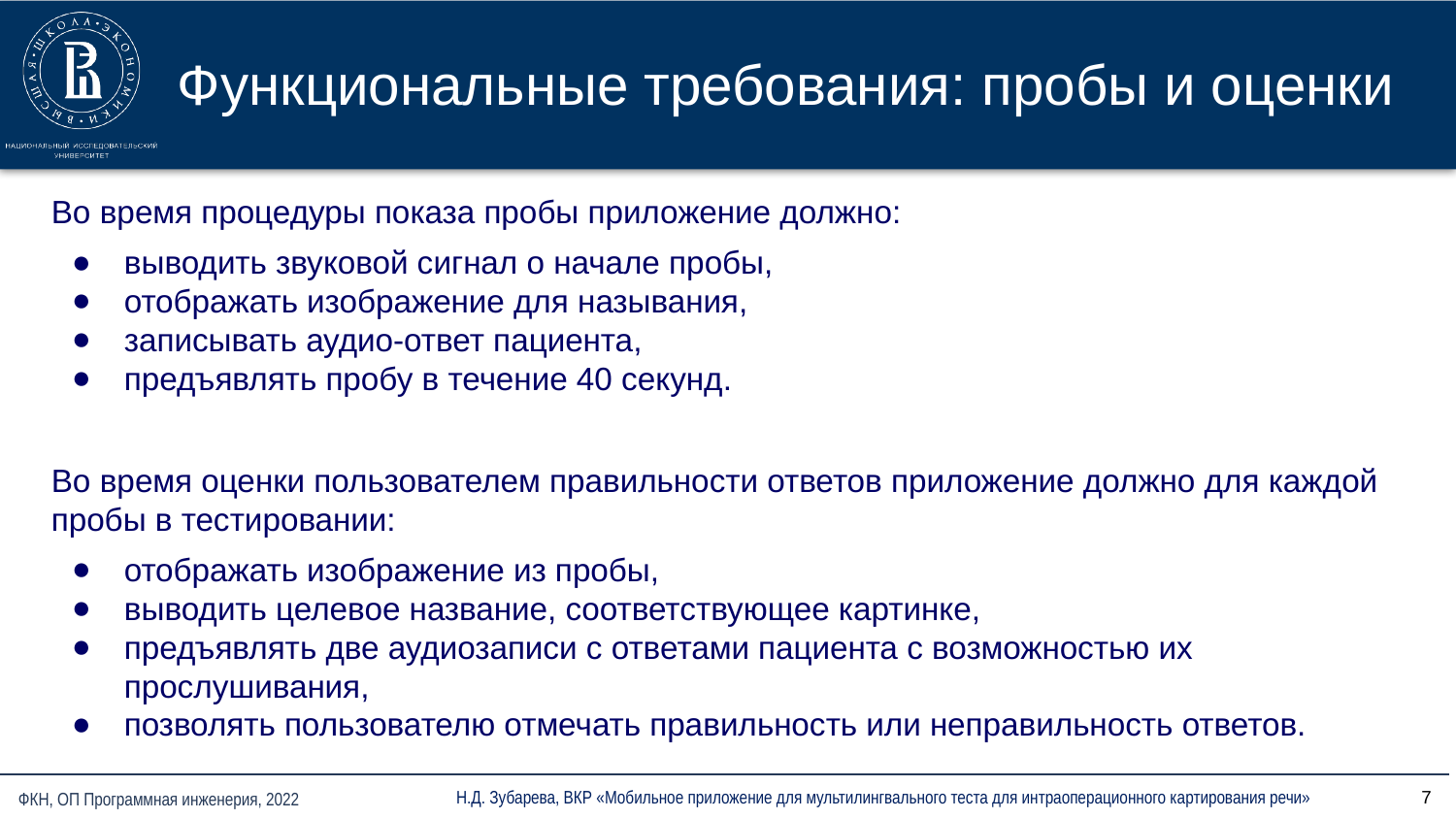

# Функциональные требования: пробы и оценки
Во время процедуры показа пробы приложение должно:
выводить звуковой сигнал о начале пробы,
отображать изображение для называния,
записывать аудио-ответ пациента,
предъявлять пробу в течение 40 секунд.

Во время оценки пользователем правильности ответов приложение должно для каждой пробы в тестировании:
отображать изображение из пробы,
выводить целевое название, соответствующее картинке,
предъявлять две аудиозаписи с ответами пациента с возможностью их прослушивания,
позволять пользователю отмечать правильность или неправильность ответов.
7
Н.Д. Зубарева, ВКР «Мобильное приложение для мультилингвального теста для интраоперационного картирования речи»